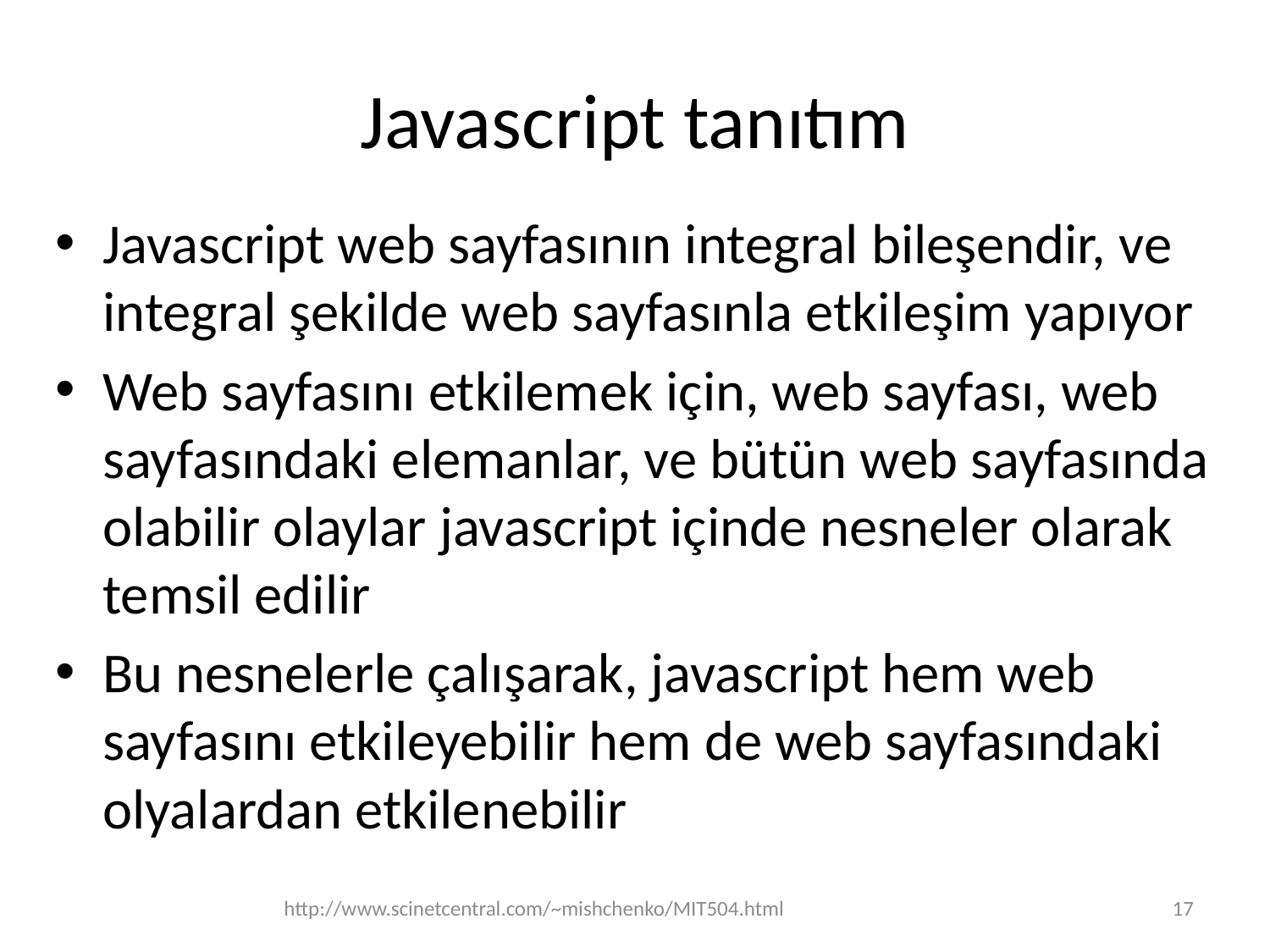

# Javascript tanıtım
Javascript web sayfasının integral bileşendir, ve integral şekilde web sayfasınla etkileşim yapıyor
Web sayfasını etkilemek için, web sayfası, web sayfasındaki elemanlar, ve bütün web sayfasında olabilir olaylar javascript içinde nesneler olarak temsil edilir
Bu nesnelerle çalışarak, javascript hem web sayfasını etkileyebilir hem de web sayfasındaki olyalardan etkilenebilir
http://www.scinetcentral.com/~mishchenko/MIT504.html
17